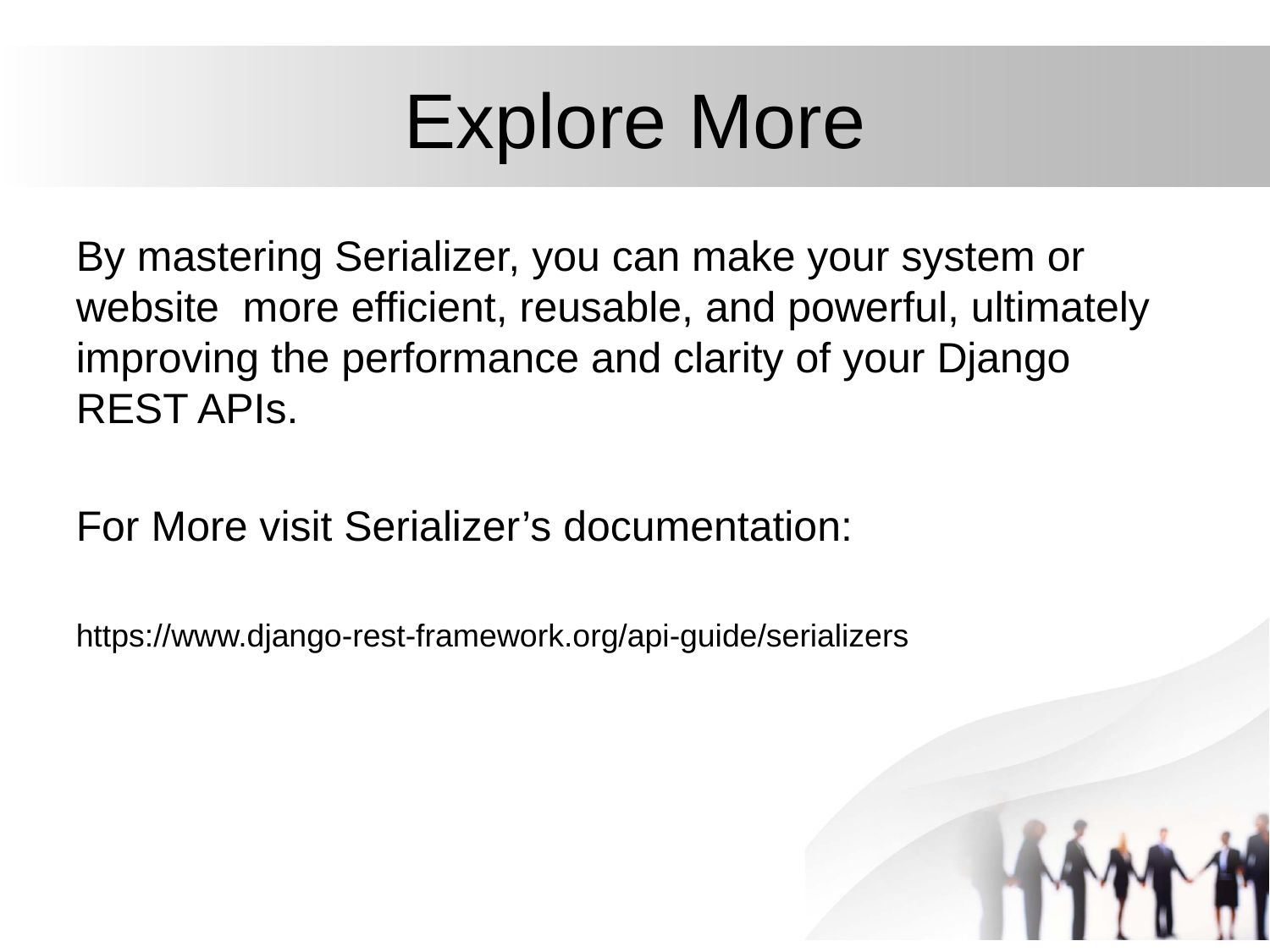

# Explore More
By mastering Serializer, you can make your system or website  more efficient, reusable, and powerful, ultimately improving the performance and clarity of your Django REST APIs.

For More visit Serializer’s documentation:

https://www.django-rest-framework.org/api-guide/serializers